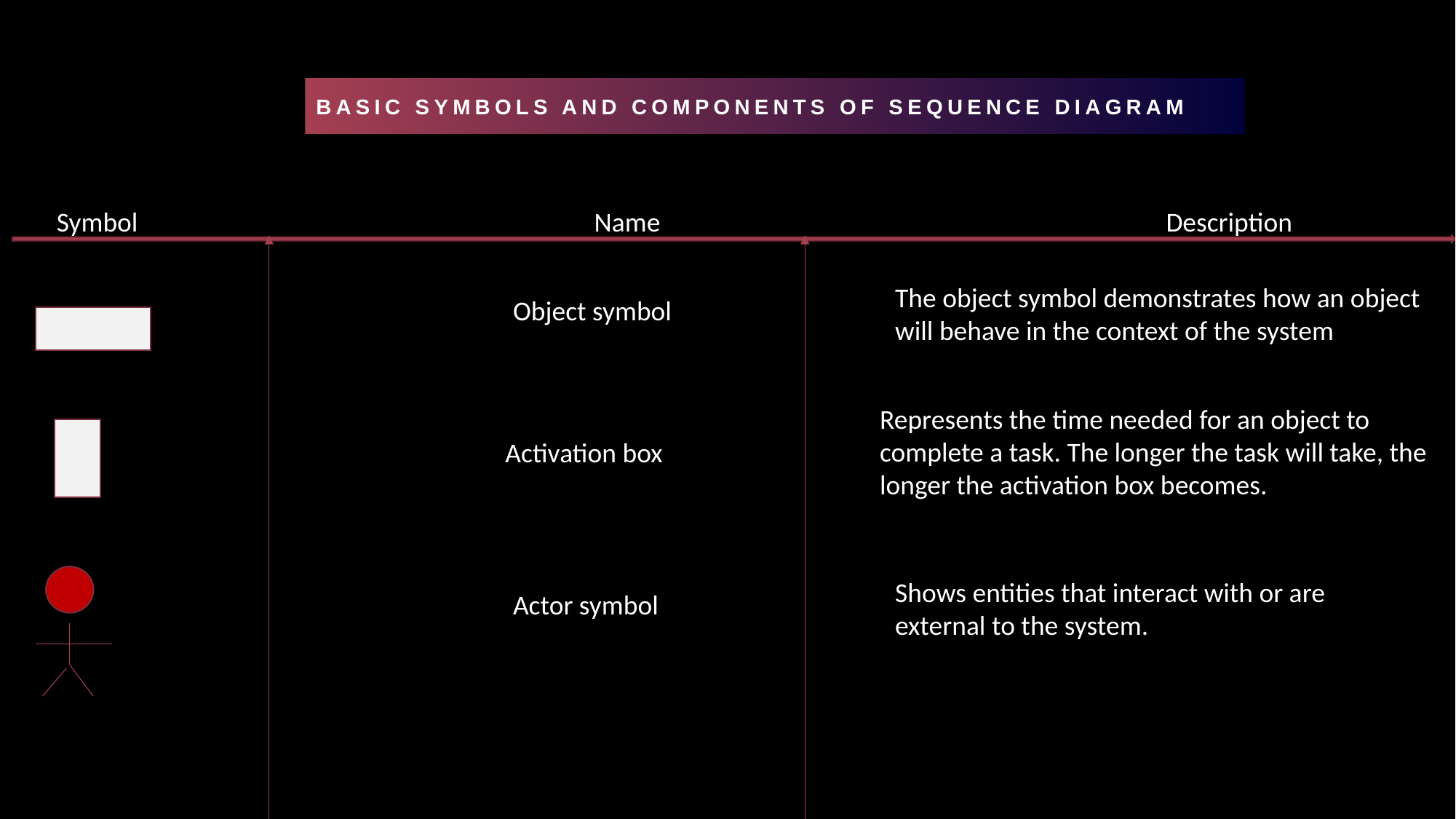

# Basic symbols and components of sequence diagram
Symbol                                                                          Name                                                                                  Description

The object symbol demonstrates how an object will behave in the context of the system
| Object symbol |
| --- |

Represents the time needed for an object to complete a task. The longer the task will take, the longer the activation box becomes.

Activation box

Shows entities that interact with or are external to the system.
Actor symbol